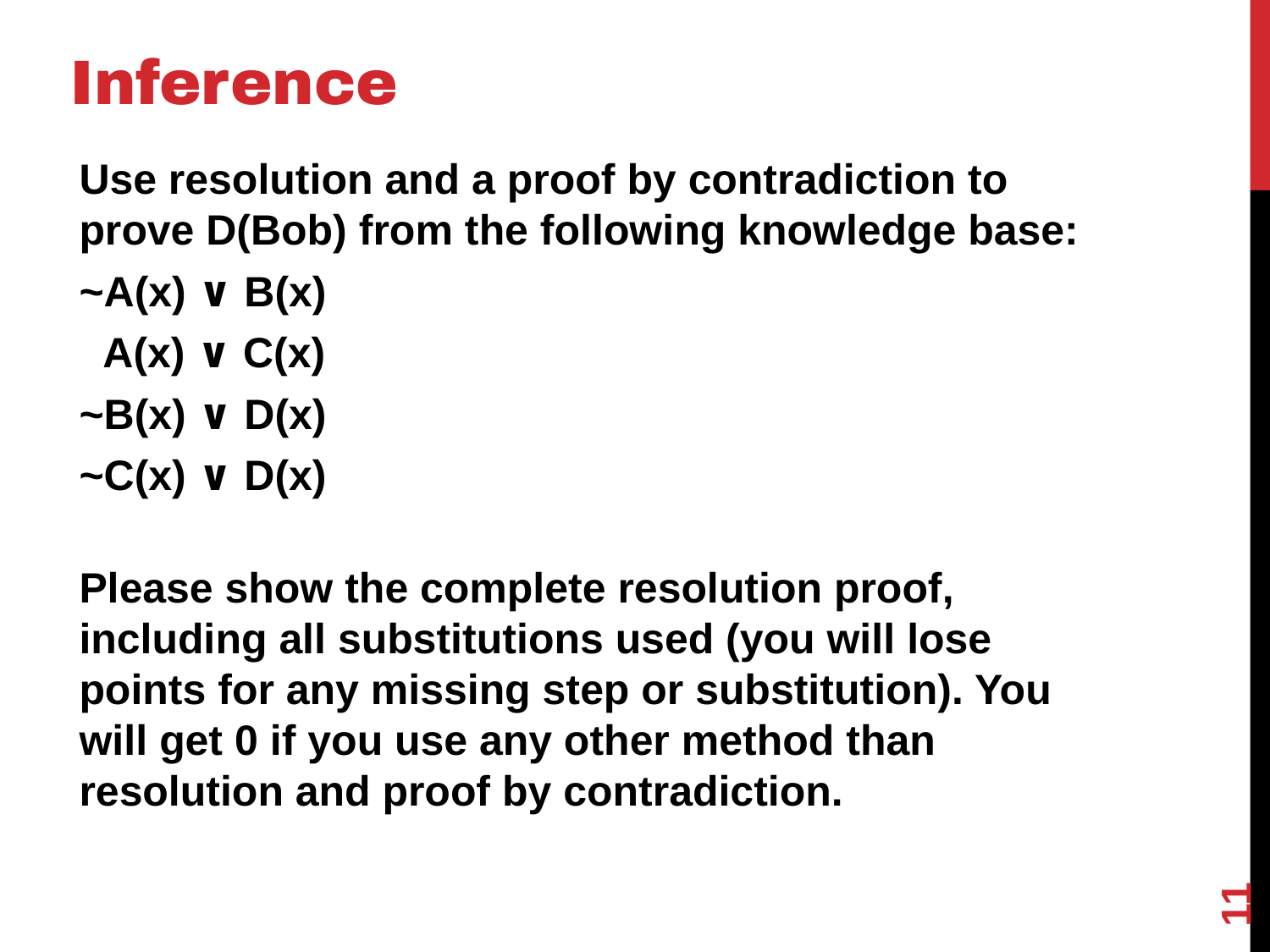

# Inference
Use resolution and a proof by contradiction to prove D(Bob) from the following knowledge base:
~A(x) ∨ B(x)
  A(x) ∨ C(x)
~B(x) ∨ D(x)
~C(x) ∨ D(x)
Please show the complete resolution proof, including all substitutions used (you will lose points for any missing step or substitution). You will get 0 if you use any other method than resolution and proof by contradiction.
11